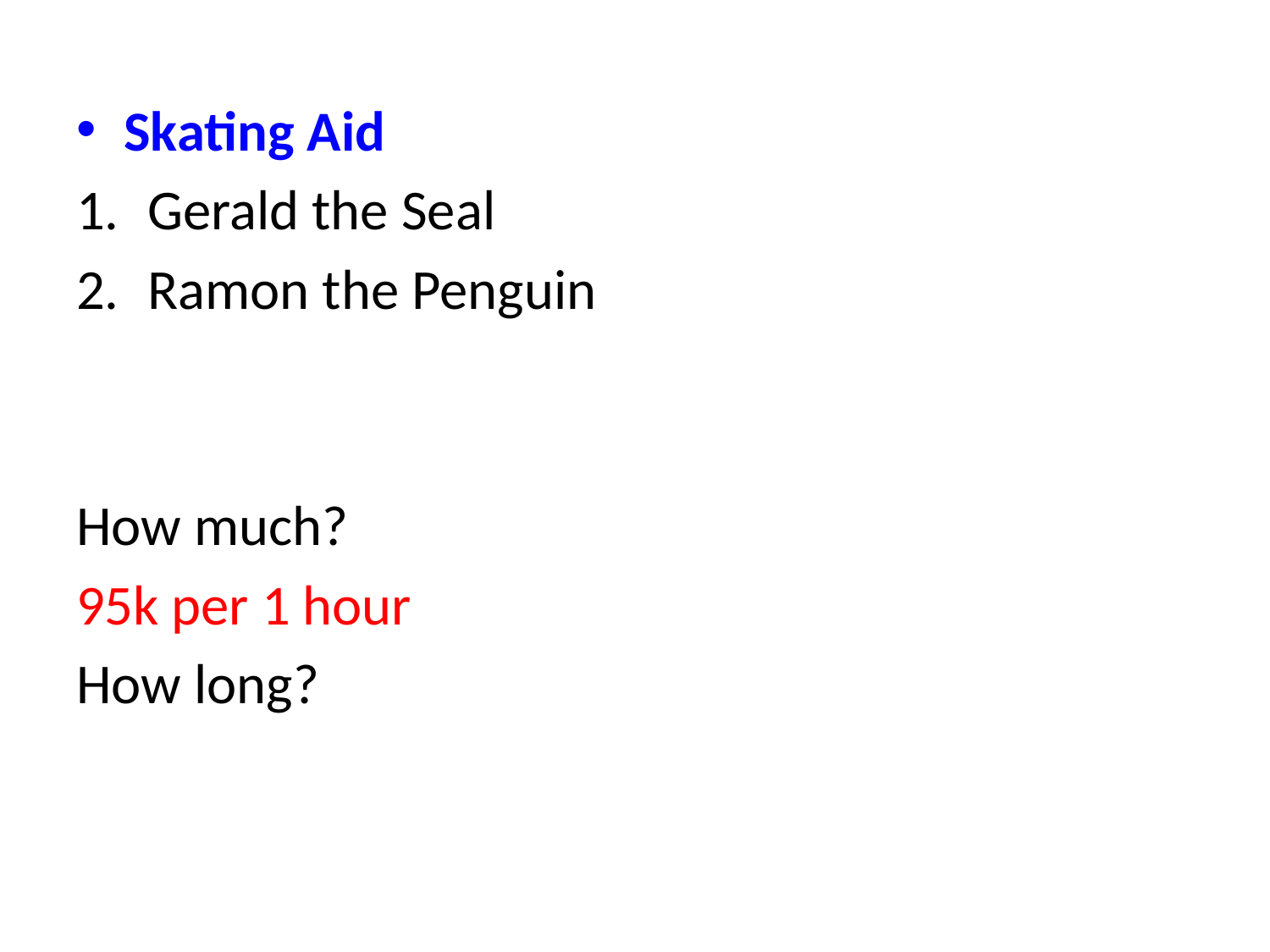

Skating Aid
Gerald the Seal
Ramon the Penguin

How much?
95k per 1 hour
How long?